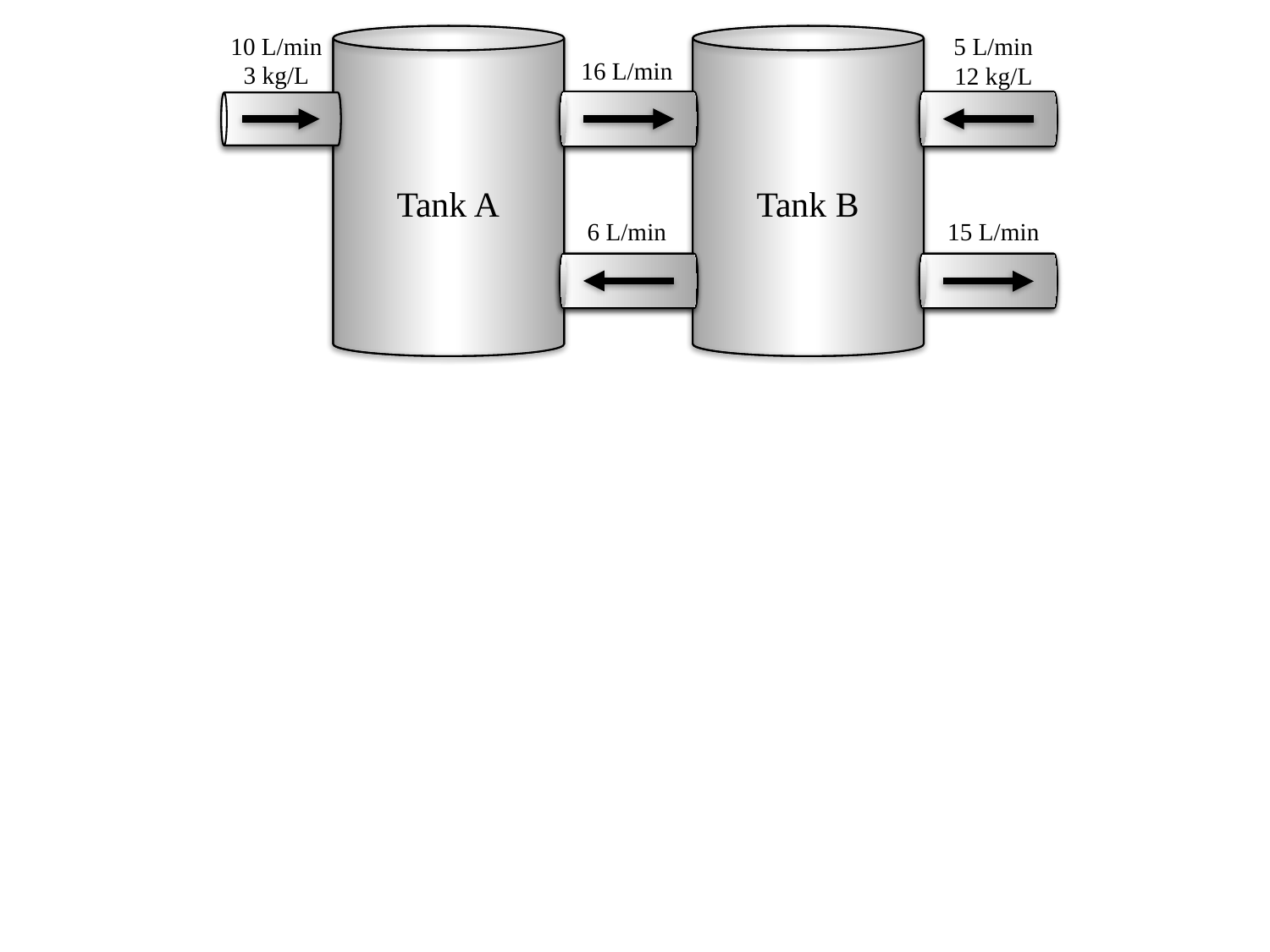

10 L/min
3 kg/L
5 L/min
12 kg/L

16 L/min

Tank A
Tank B
6 L/min
15 L/min